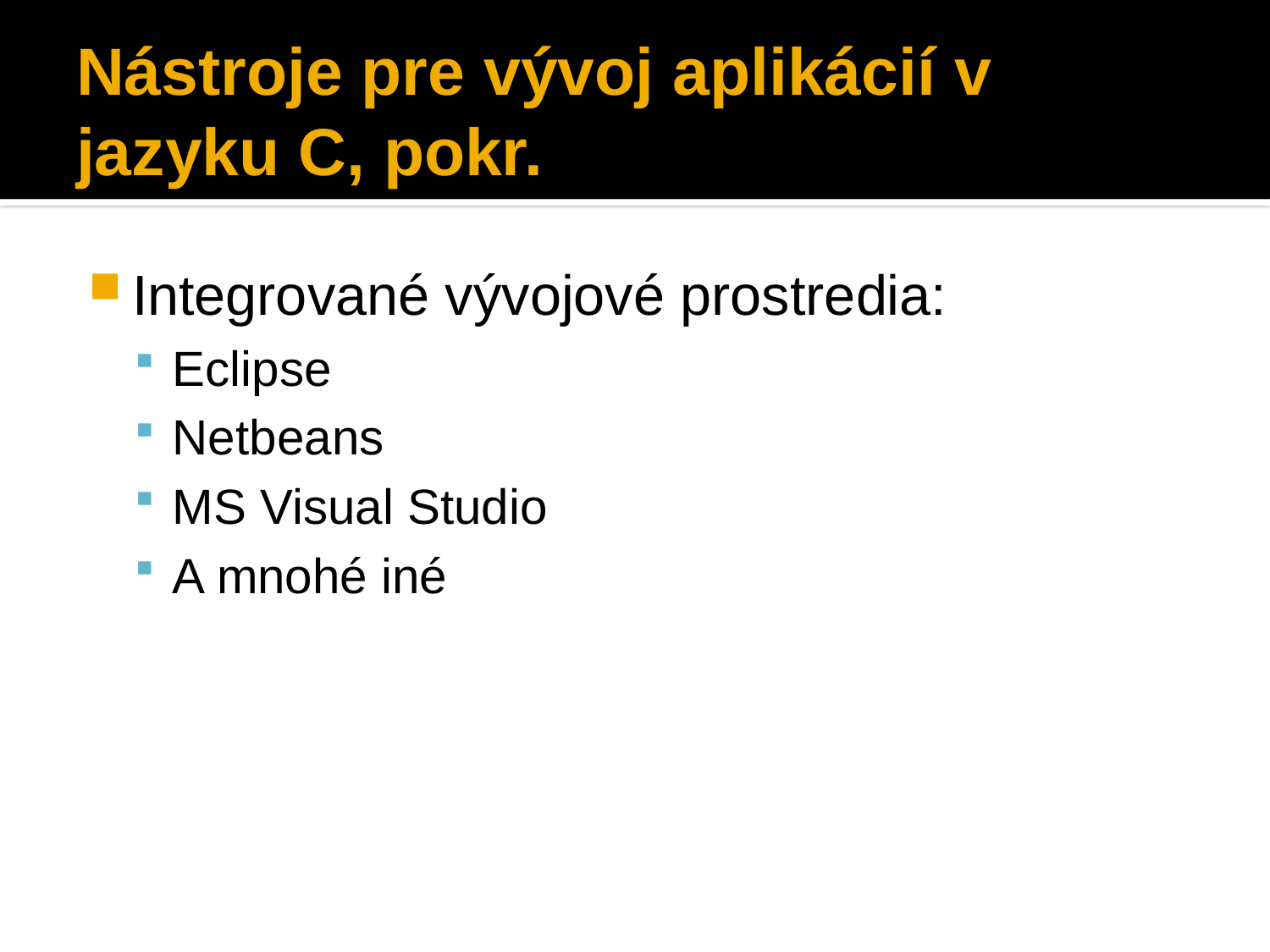

# Nástroje pre vývoj aplikácií v jazyku C, pokr.
Integrované vývojové prostredia:
Eclipse
Netbeans
MS Visual Studio
A mnohé iné